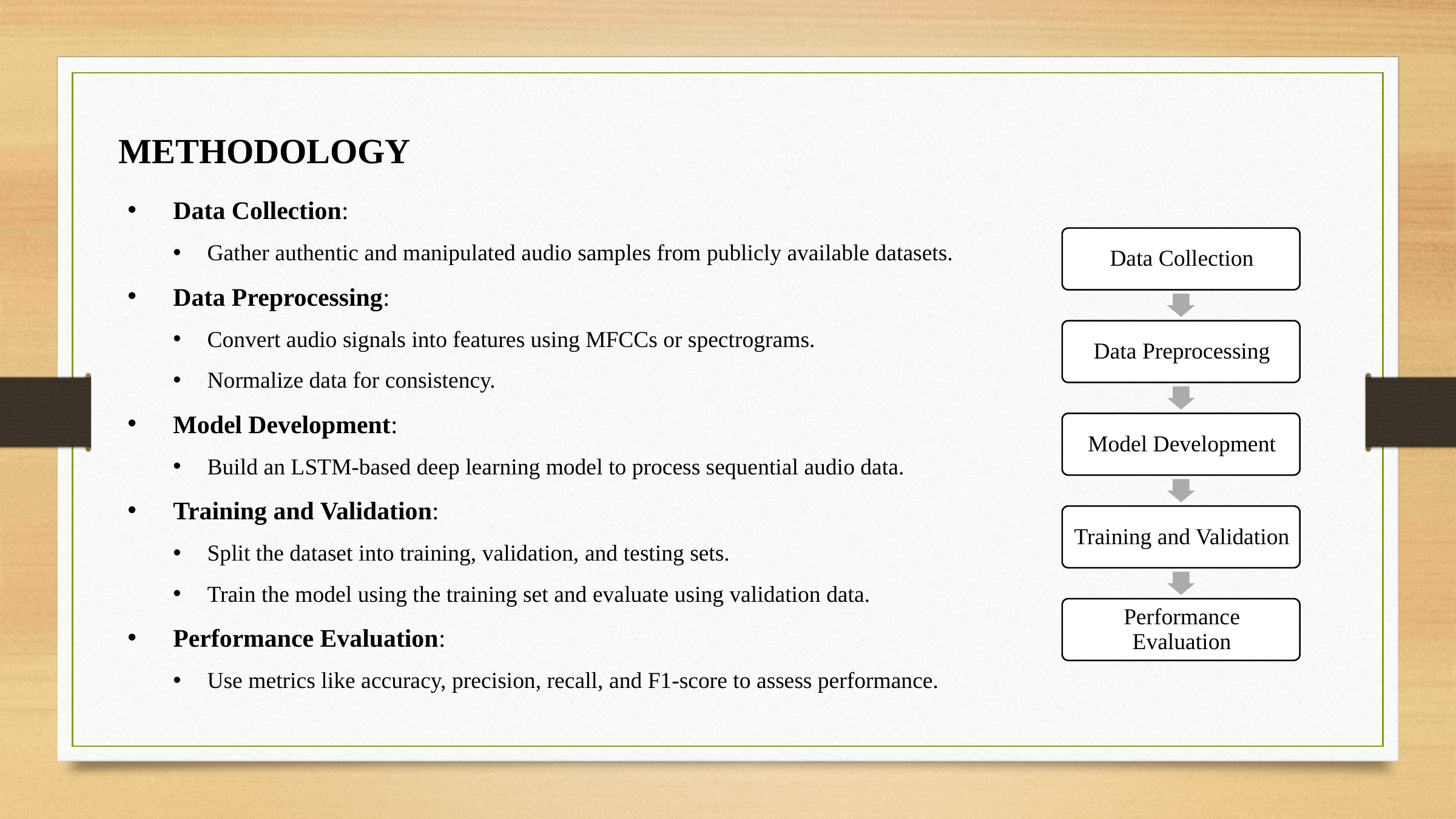

METHODOLOGY

Data Collection:
Gather authentic and manipulated audio samples from publicly available datasets.
Data Preprocessing:
Convert audio signals into features using MFCCs or spectrograms.
Normalize data for consistency.
Model Development:
Build an LSTM-based deep learning model to process sequential audio data.
Training and Validation:
Split the dataset into training, validation, and testing sets.
Train the model using the training set and evaluate using validation data.
Performance Evaluation:
Use metrics like accuracy, precision, recall, and F1-score to assess performance.

Data Collection

Data Preprocessing

Model Development

Training and Validation

Performance Evaluation